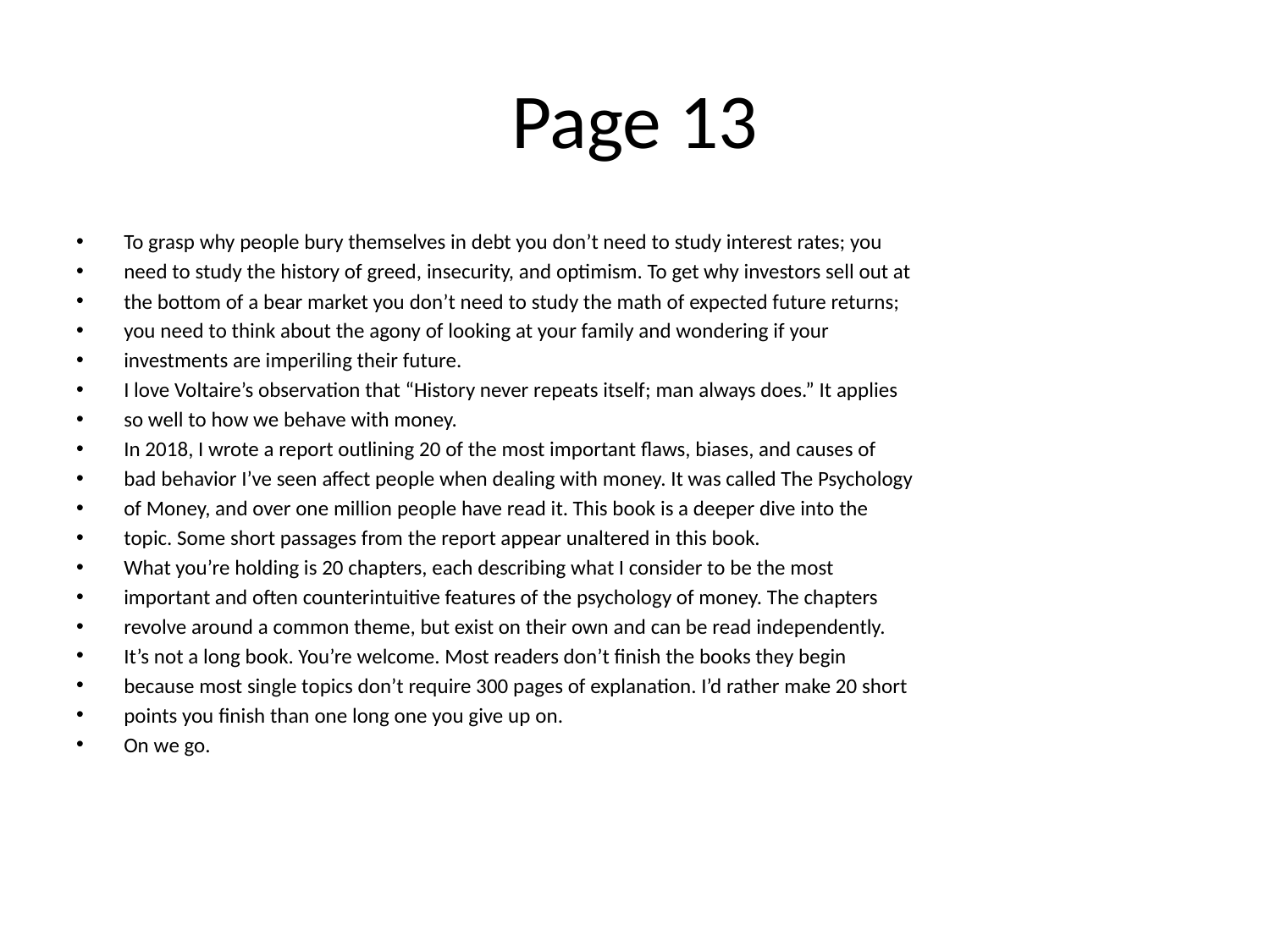

# Page 13
To grasp why people bury themselves in debt you don’t need to study interest rates; you
need to study the history of greed, insecurity, and optimism. To get why investors sell out at
the bottom of a bear market you don’t need to study the math of expected future returns;
you need to think about the agony of looking at your family and wondering if your
investments are imperiling their future.
I love Voltaire’s observation that “History never repeats itself; man always does.” It applies
so well to how we behave with money.
In 2018, I wrote a report outlining 20 of the most important ﬂaws, biases, and causes of
bad behavior I’ve seen aﬀect people when dealing with money. It was called The Psychology
of Money, and over one million people have read it. This book is a deeper dive into the
topic. Some short passages from the report appear unaltered in this book.
What you’re holding is 20 chapters, each describing what I consider to be the most
important and often counterintuitive features of the psychology of money. The chapters
revolve around a common theme, but exist on their own and can be read independently.
It’s not a long book. You’re welcome. Most readers don’t ﬁnish the books they begin
because most single topics don’t require 300 pages of explanation. I’d rather make 20 short
points you ﬁnish than one long one you give up on.
On we go.